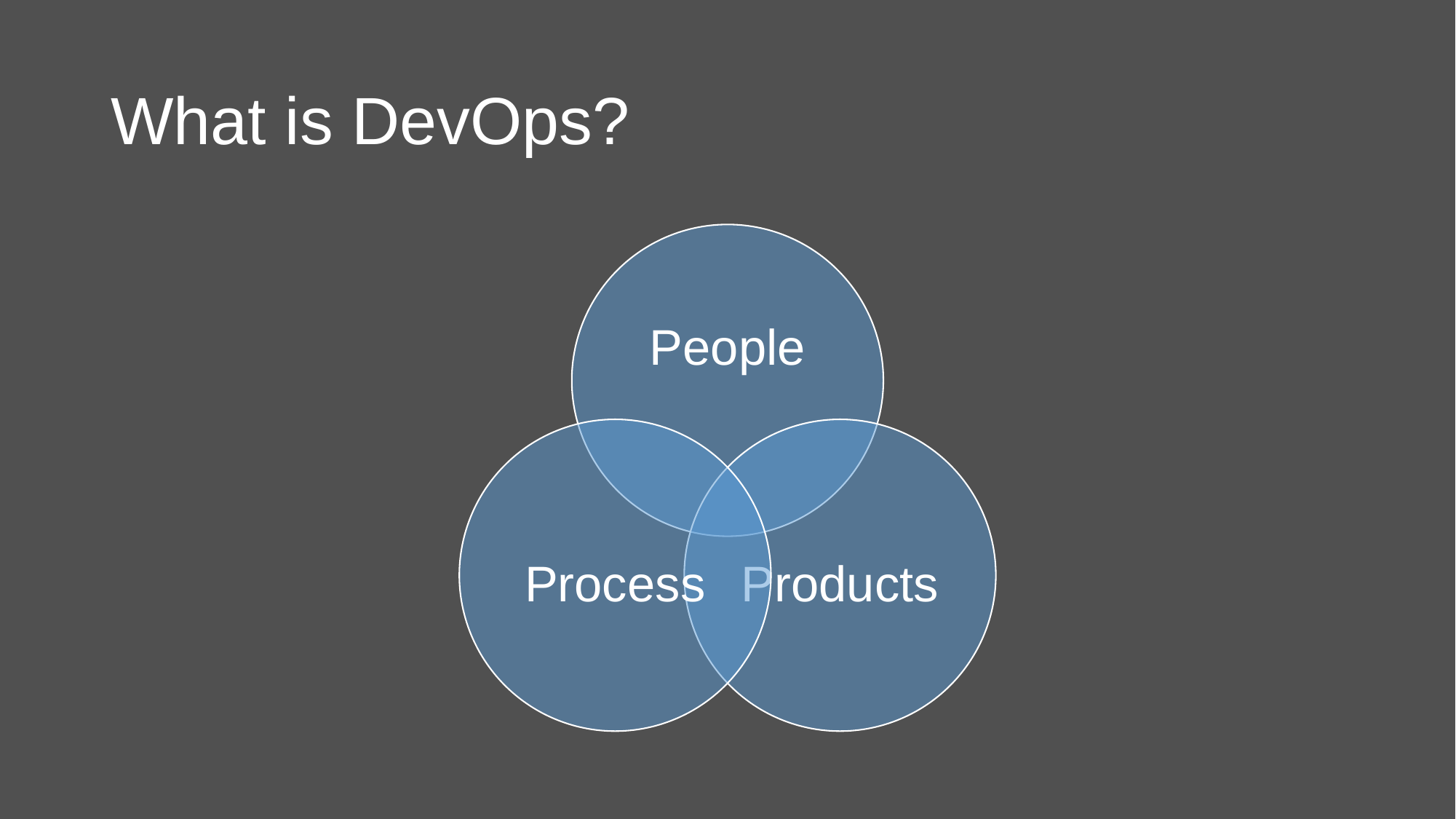

# What is DevOps?
People
Products
Process